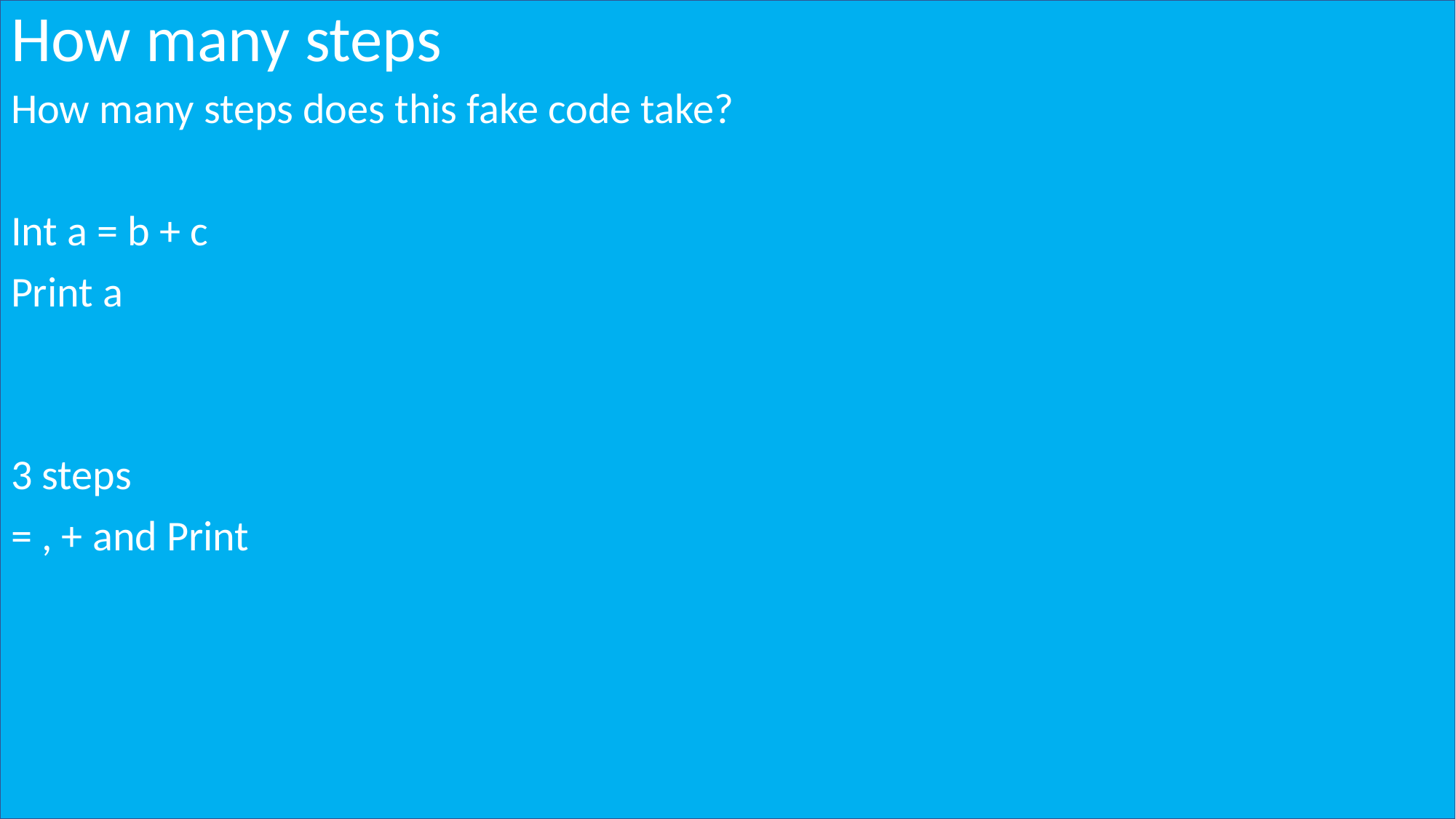

# How many steps
How many steps does this fake code take?

Int a = b + c
Print a

3 steps
= , + and Print